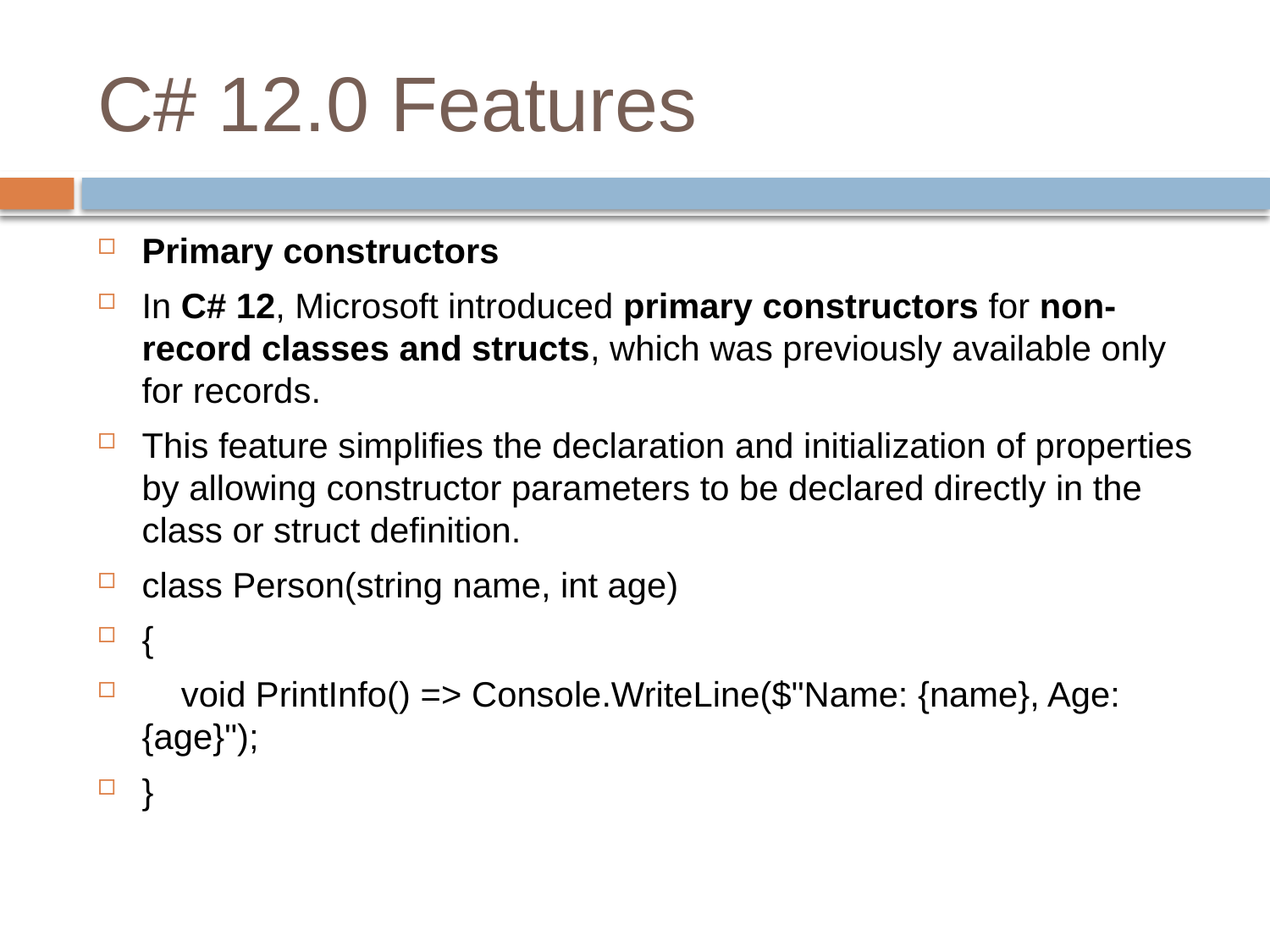

# C# 12.0 Features
Primary constructors
In C# 12, Microsoft introduced primary constructors for non-record classes and structs, which was previously available only for records.
This feature simplifies the declaration and initialization of properties by allowing constructor parameters to be declared directly in the class or struct definition.
class Person(string name, int age)
{
    void PrintInfo() => Console.WriteLine($"Name: {name}, Age: {age}");
}